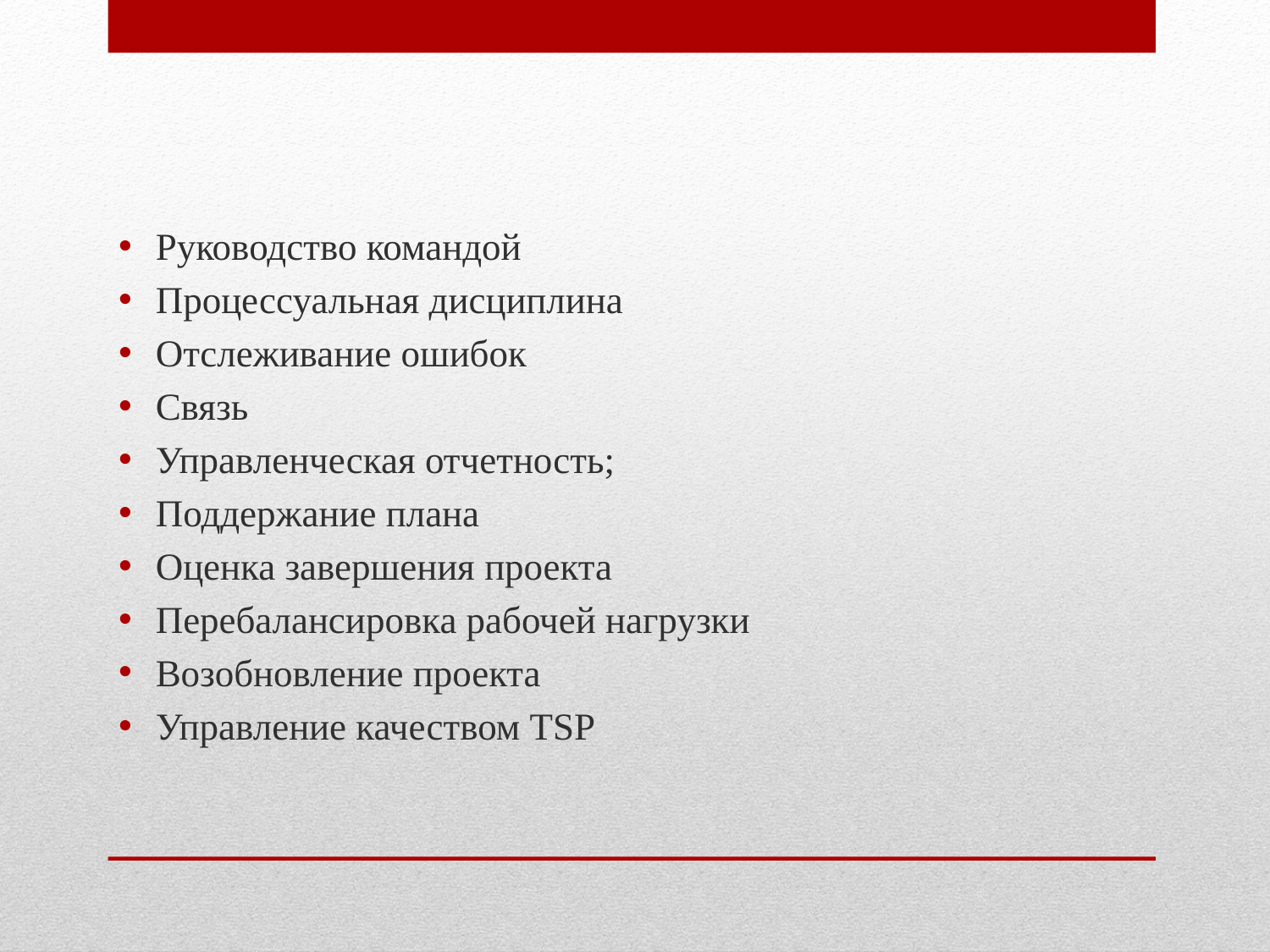

Руководство командой
Процессуальная дисциплина
Отслеживание ошибок
Связь
Управленческая отчетность;
Поддержание плана
Оценка завершения проекта
Перебалансировка рабочей нагрузки
Возобновление проекта
Управление качеством TSP